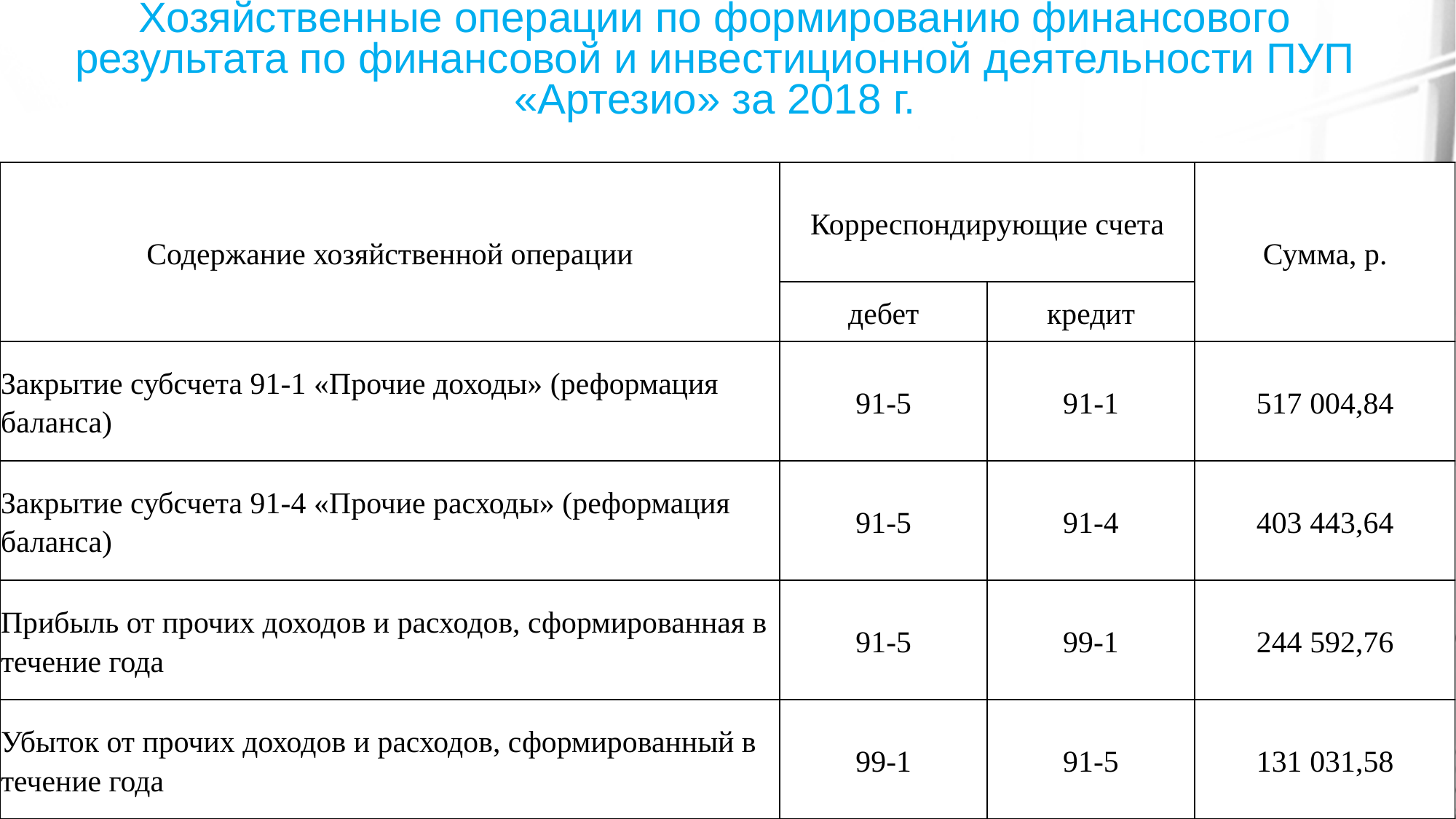

# Хозяйственные операции по формированию финансового результата по финансовой и инвестиционной деятельности ПУП «Артезио» за 2018 г.
| Содержание хозяйственной операции | Корреспондирующие счета |  | Сумма, р. |
| --- | --- | --- | --- |
|  | дебет | кредит |  |
| Закрытие субсчета 91-1 «Прочие доходы» (реформация баланса) | 91-5 | 91-1 | 517 004,84 |
| Закрытие субсчета 91-4 «Прочие расходы» (реформация баланса) | 91-5 | 91-4 | 403 443,64 |
| Прибыль от прочих доходов и расходов, сформированная в течение года | 91-5 | 99-1 | 244 592,76 |
| Убыток от прочих доходов и расходов, сформированный в течение года | 99-1 | 91-5 | 131 031,58 |